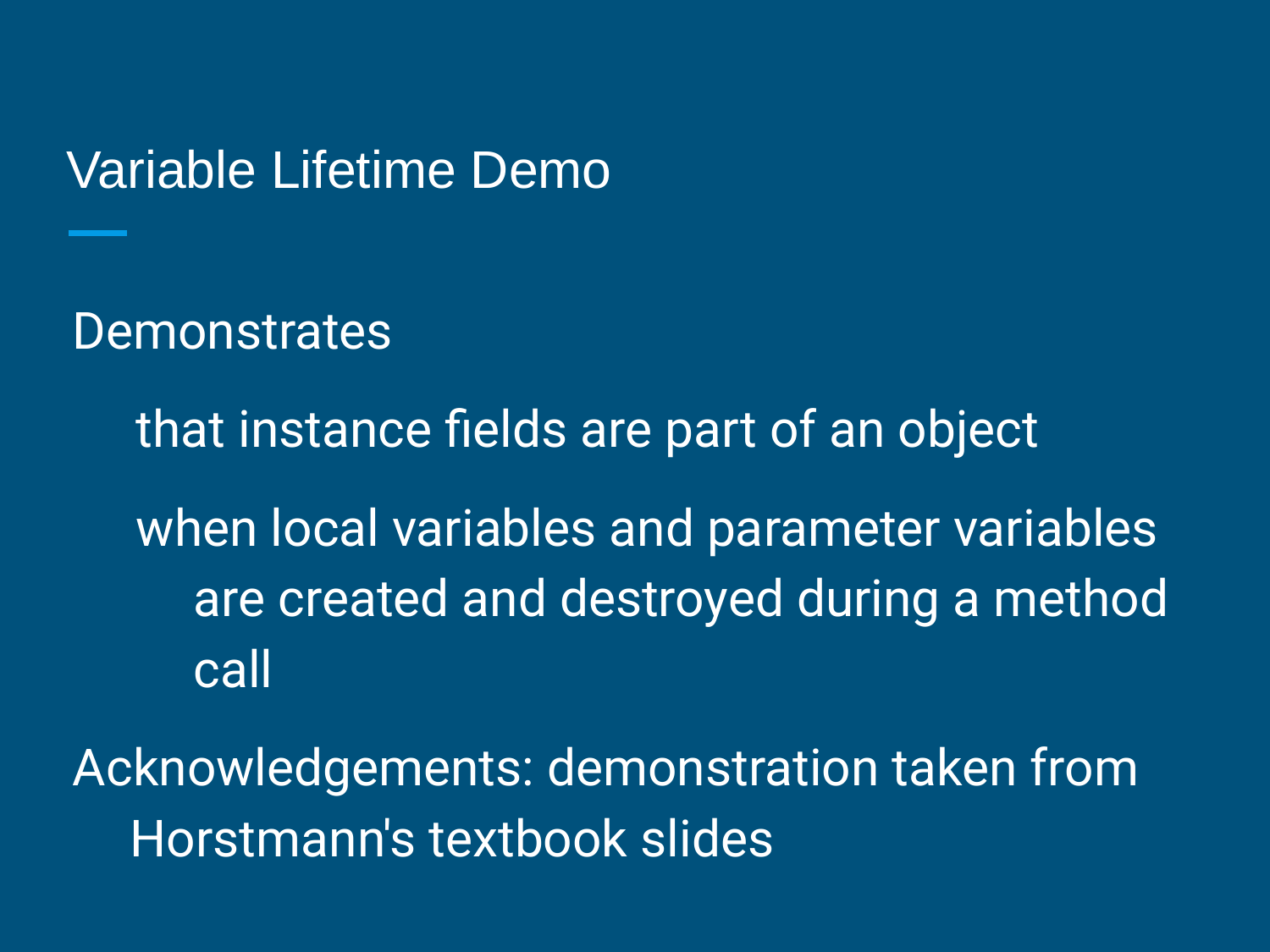

# Variable Lifetime Demo
Demonstrates
that instance fields are part of an object
when local variables and parameter variables are created and destroyed during a method call
Acknowledgements: demonstration taken from Horstmann's textbook slides